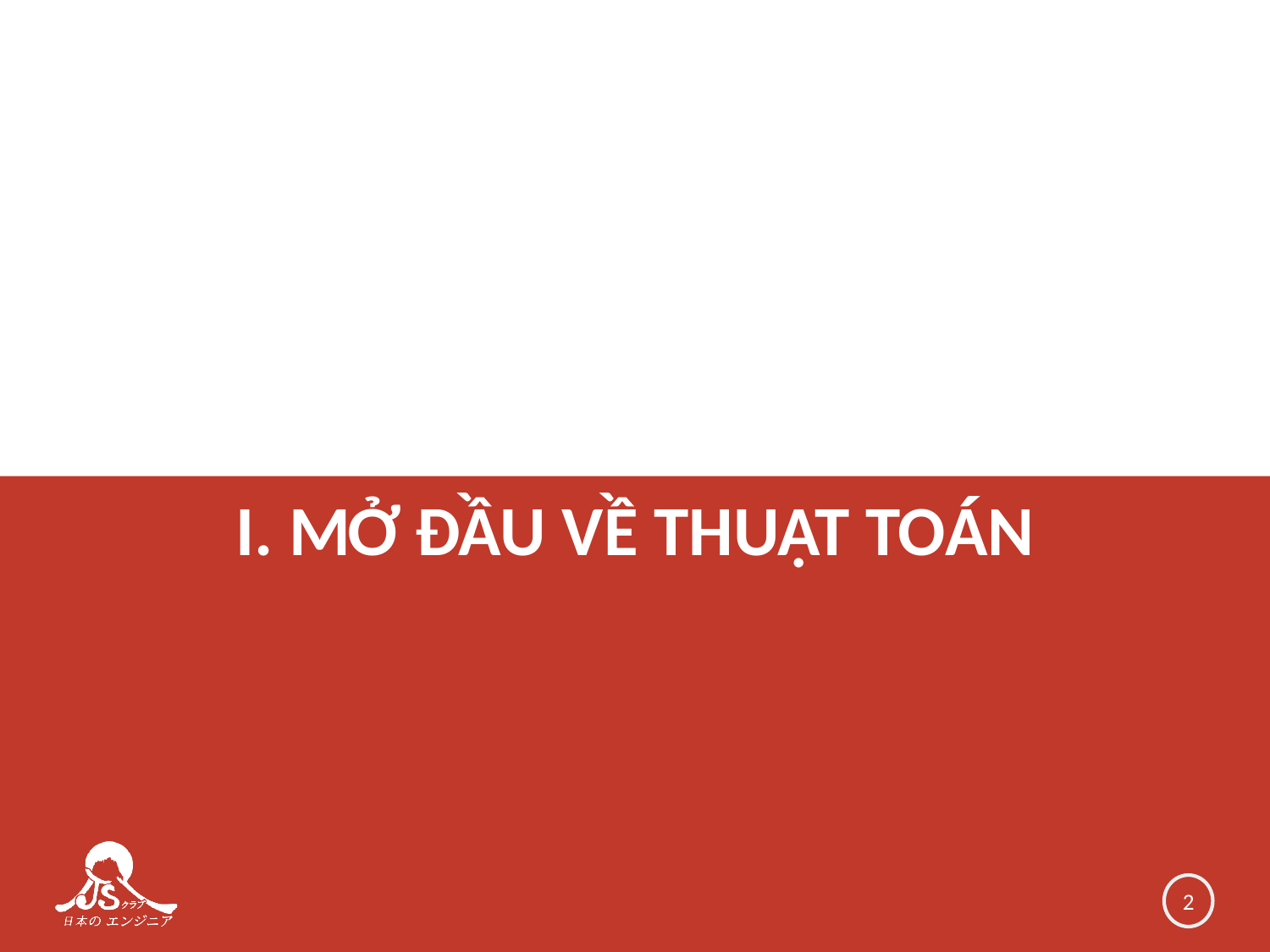

# I. MỞ ĐẦU VỀ THUẬT TOÁN